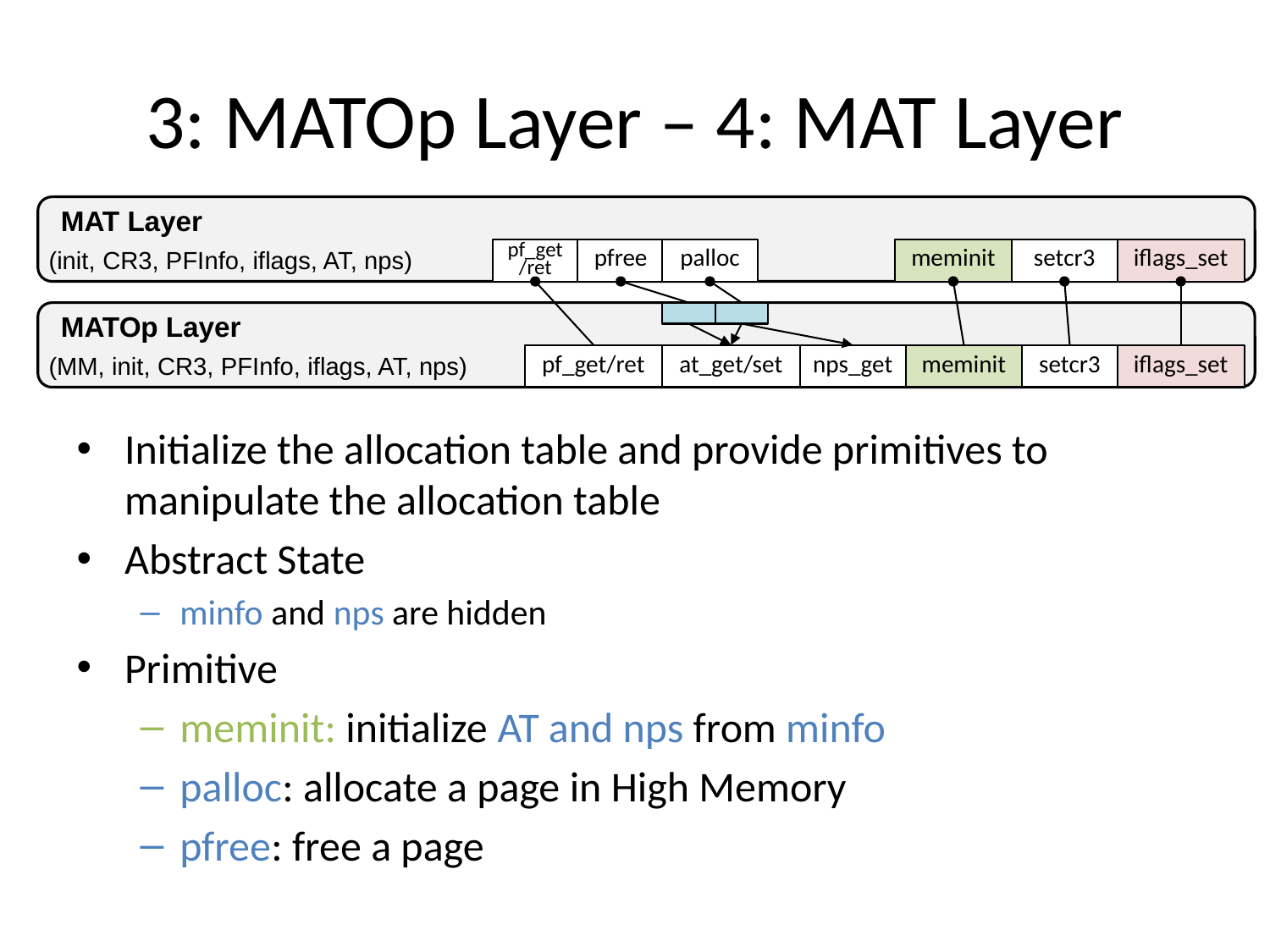

# 3: MATOp Layer – 4: MAT Layer

MAT Layer
(init, CR3, PFInfo, iflags, AT, nps)
pf_get/ret
pfree
palloc
meminit
setcr3
iflags_set

MATOp Layer

(MM, init, CR3, PFInfo, iflags, AT, nps)
pf_get/ret
at_get/set
nps_get
meminit
setcr3
iflags_set
Initialize the allocation table and provide primitives to manipulate the allocation table
Abstract State
minfo and nps are hidden
Primitive
meminit: initialize AT and nps from minfo
palloc: allocate a page in High Memory
pfree: free a page